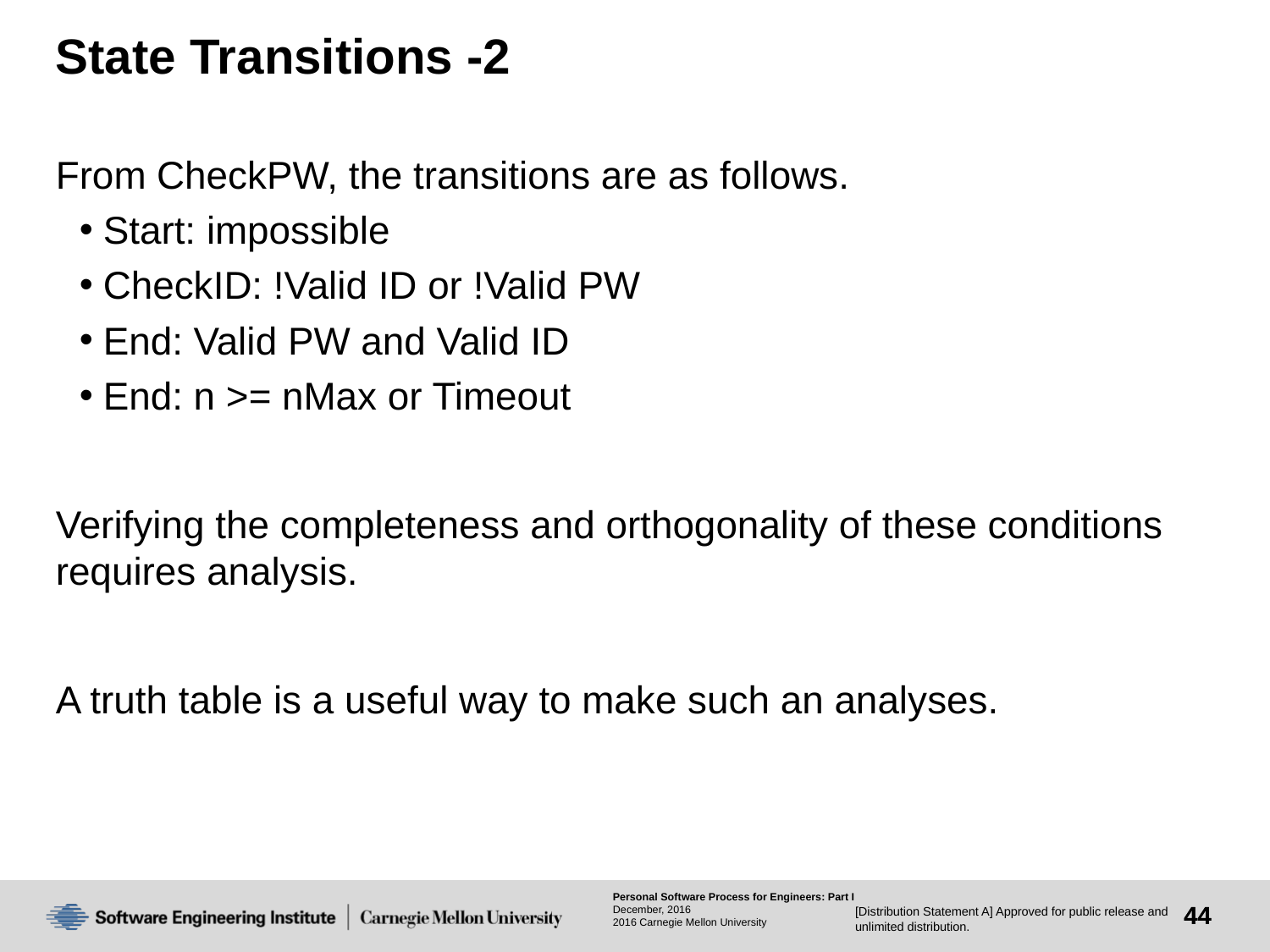

# State Transitions -2
From CheckPW, the transitions are as follows.
Start: impossible
CheckID: !Valid ID or !Valid PW
End: Valid PW and Valid ID
End: n >= nMax or Timeout

Verifying the completeness and orthogonality of these conditions requires analysis.

A truth table is a useful way to make such an analyses.